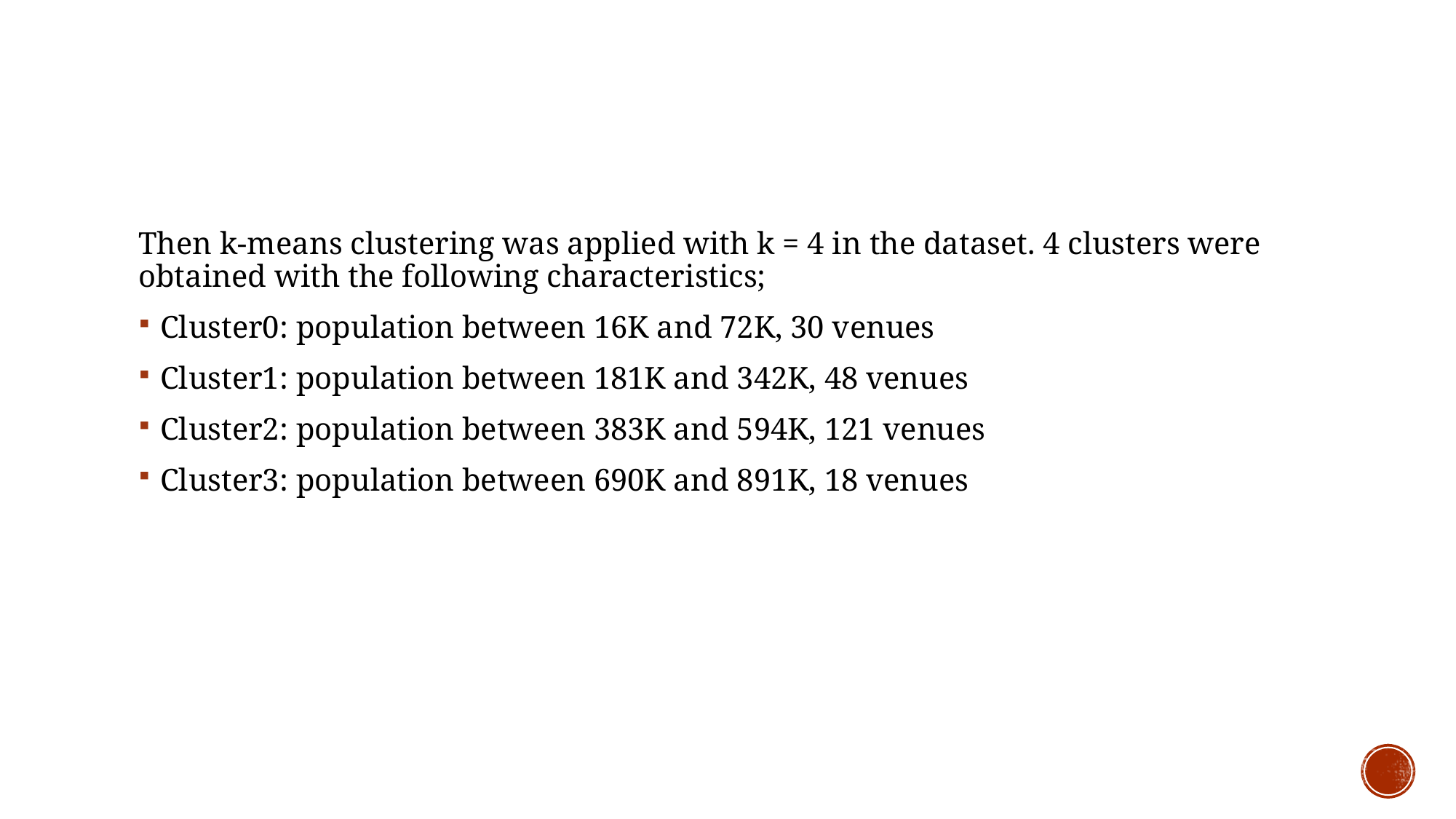

Then k-means clustering was applied with k = 4 in the dataset. 4 clusters were obtained with the following characteristics;
Cluster0: population between 16K and 72K, 30 venues
Cluster1: population between 181K and 342K, 48 venues
Cluster2: population between 383K and 594K, 121 venues
Cluster3: population between 690K and 891K, 18 venues